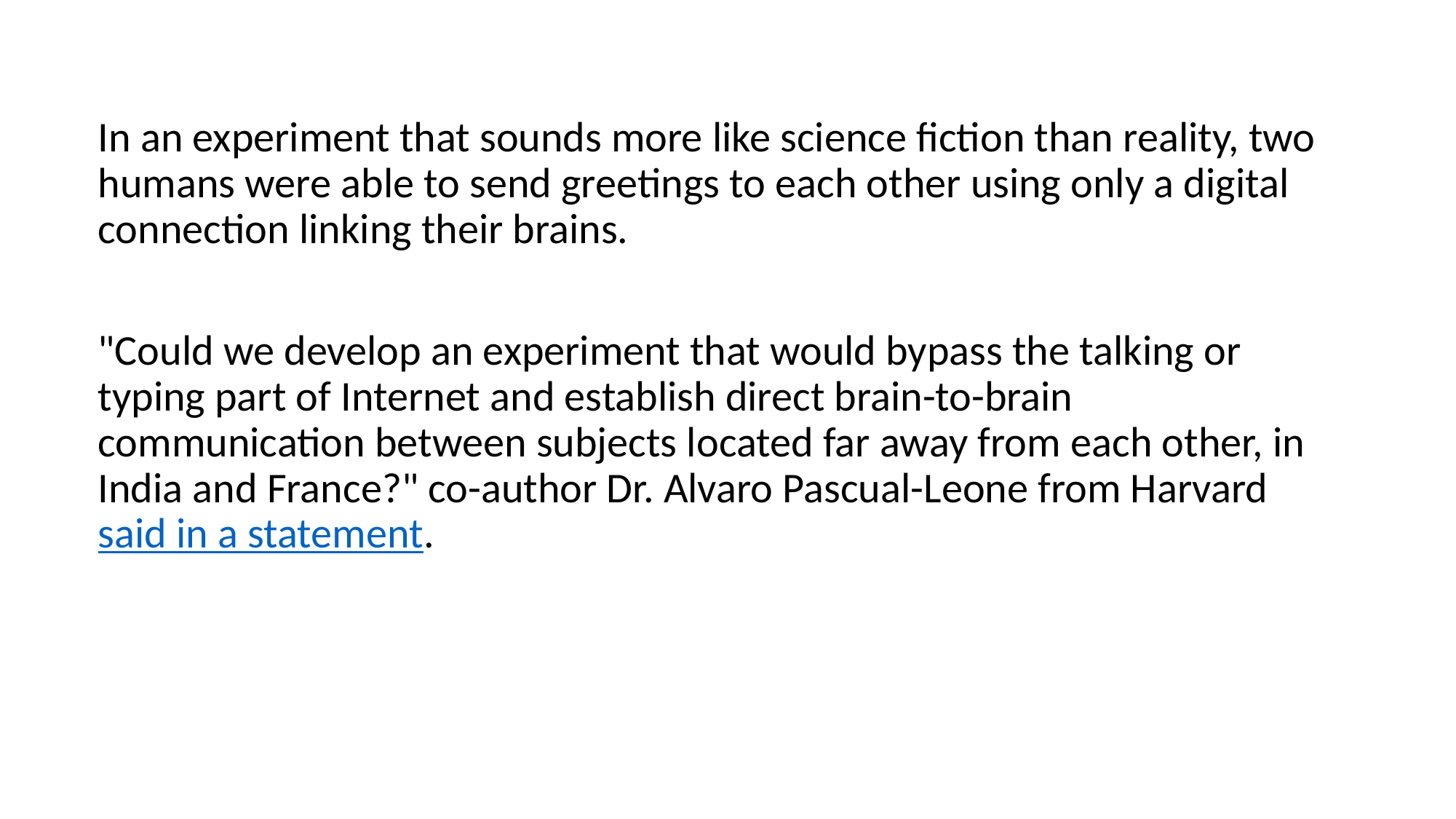

In an experiment that sounds more like science fiction than reality, two humans were able to send greetings to each other using only a digital connection linking their brains.

"Could we develop an experiment that would bypass the talking or typing part of Internet and establish direct brain-to-brain communication between subjects located far away from each other, in India and France?" co-author Dr. Alvaro Pascual-Leone from Harvard said in a statement.